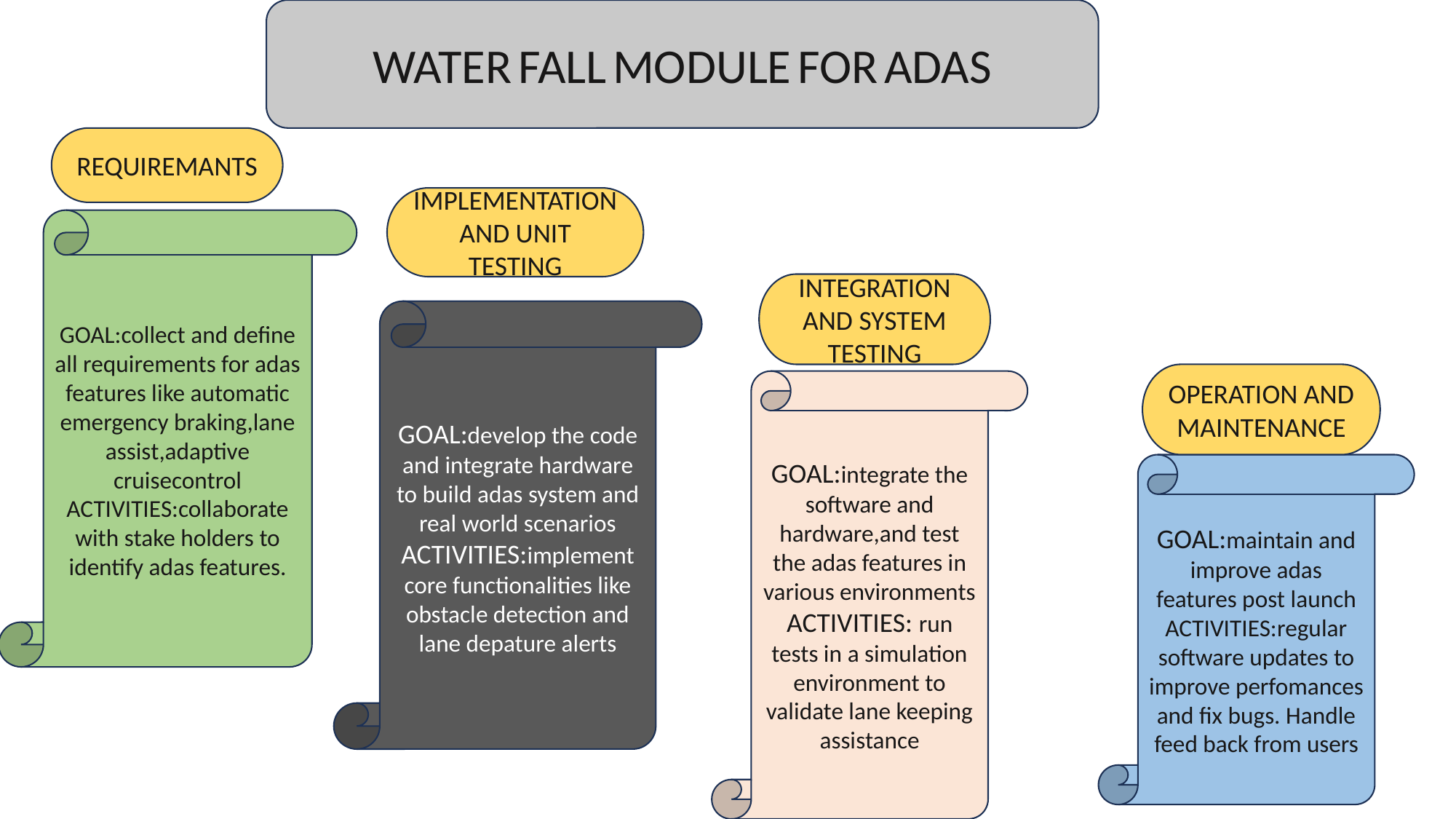

WATER FALL MODULE FOR ADAS
REQUIREMANTS
IMPLEMENTATION AND UNIT TESTING
GOAL:collect and define all requirements for adas features like automatic emergency braking,lane assist,adaptive cruisecontrol
ACTIVITIES:collaborate with stake holders to identify adas features.
INTEGRATION AND SYSTEM TESTING
GOAL:develop the code and integrate hardware to build adas system and real world scenarios
ACTIVITIES:implement core functionalities like obstacle detection and lane depature alerts
OPERATION AND MAINTENANCE
GOAL:integrate the software and hardware,and test the adas features in various environments
ACTIVITIES: run tests in a simulation environment to validate lane keeping assistance
GOAL:maintain and improve adas features post launch
ACTIVITIES:regular software updates to improve perfomances and fix bugs. Handle feed back from users